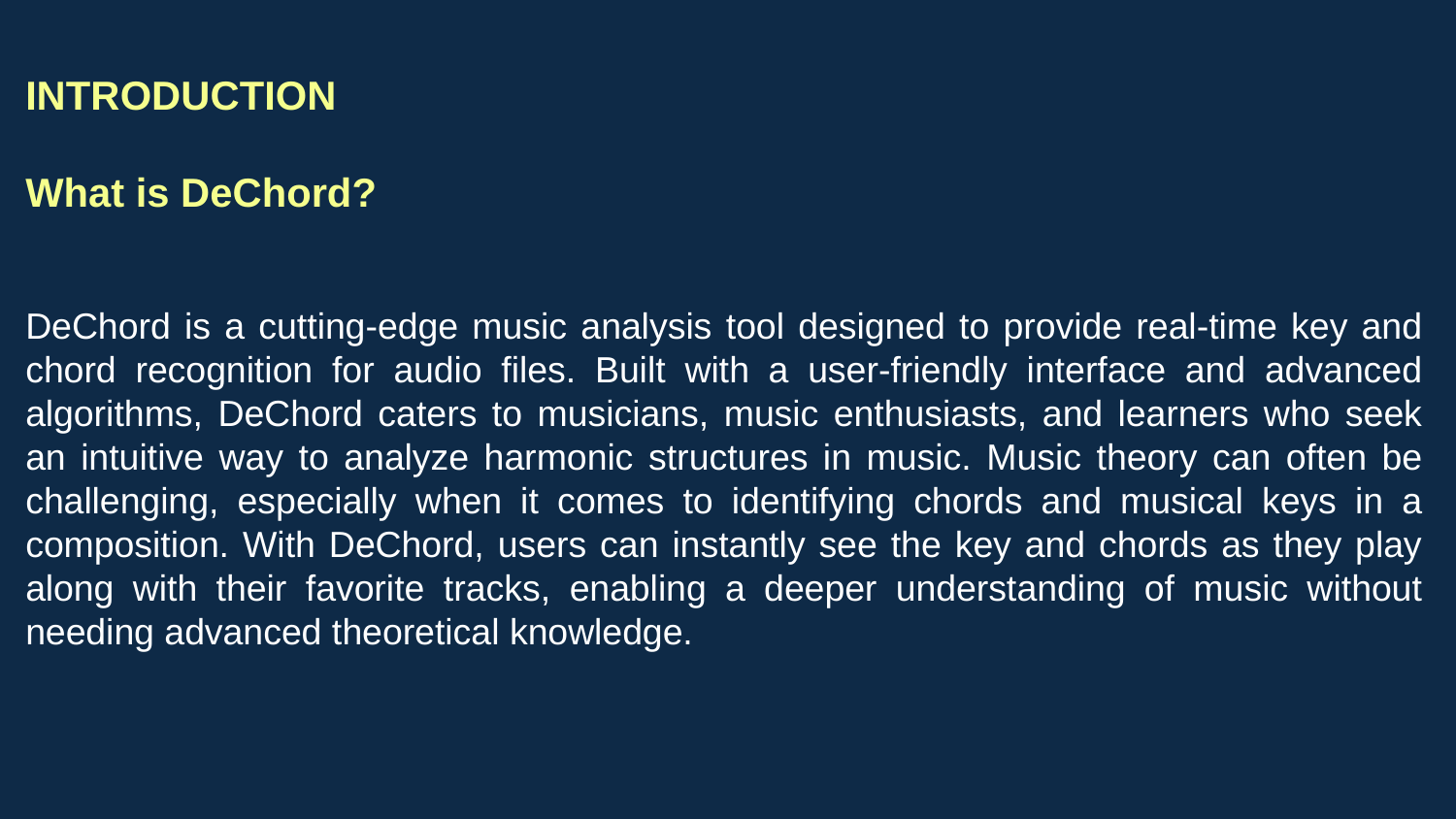

INTRODUCTION

What is DeChord?

DeChord is a cutting-edge music analysis tool designed to provide real-time key and chord recognition for audio files. Built with a user-friendly interface and advanced algorithms, DeChord caters to musicians, music enthusiasts, and learners who seek an intuitive way to analyze harmonic structures in music. Music theory can often be challenging, especially when it comes to identifying chords and musical keys in a composition. With DeChord, users can instantly see the key and chords as they play along with their favorite tracks, enabling a deeper understanding of music without needing advanced theoretical knowledge.